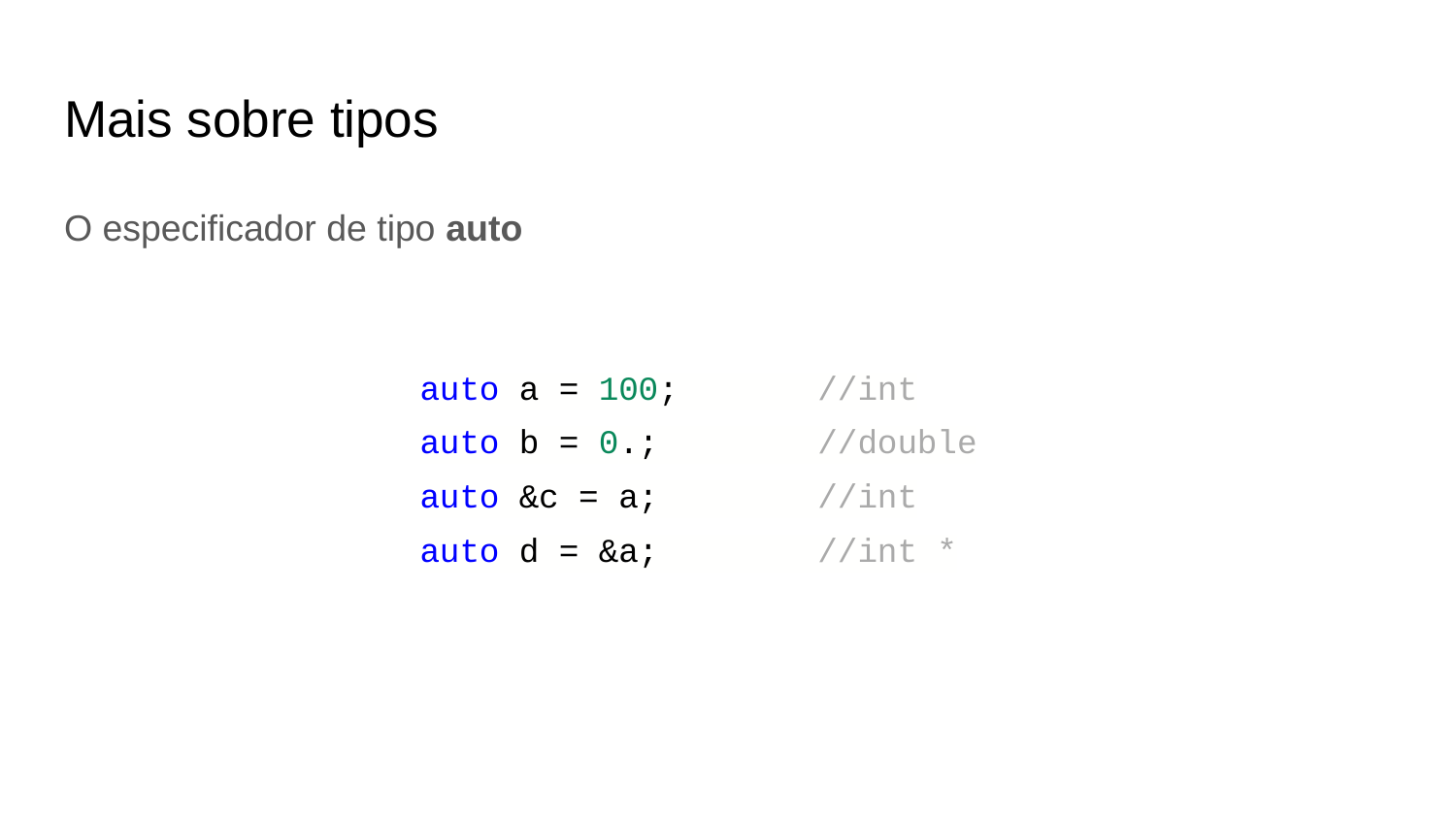

# Mais sobre tipos
O especificador de tipo auto

auto a = 100;       //int
auto b = 0.;        //double
auto &c = a;        //int
auto d = &a;        //int *